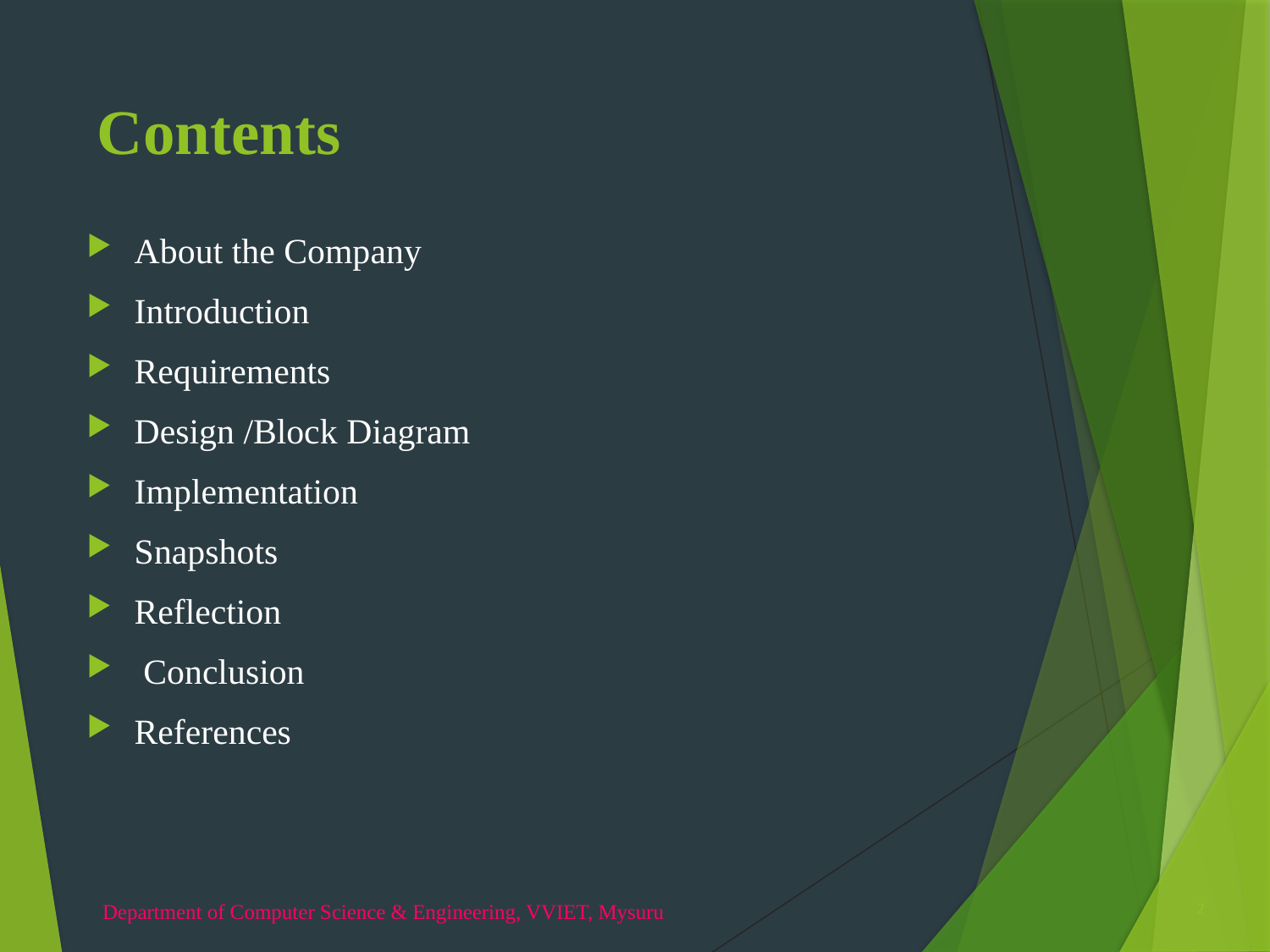

# Contents
About the Company
Introduction
Requirements
Design /Block Diagram
Implementation
Snapshots
Reflection
 Conclusion
References

Department of Computer Science & Engineering, VVIET, Mysuru

2